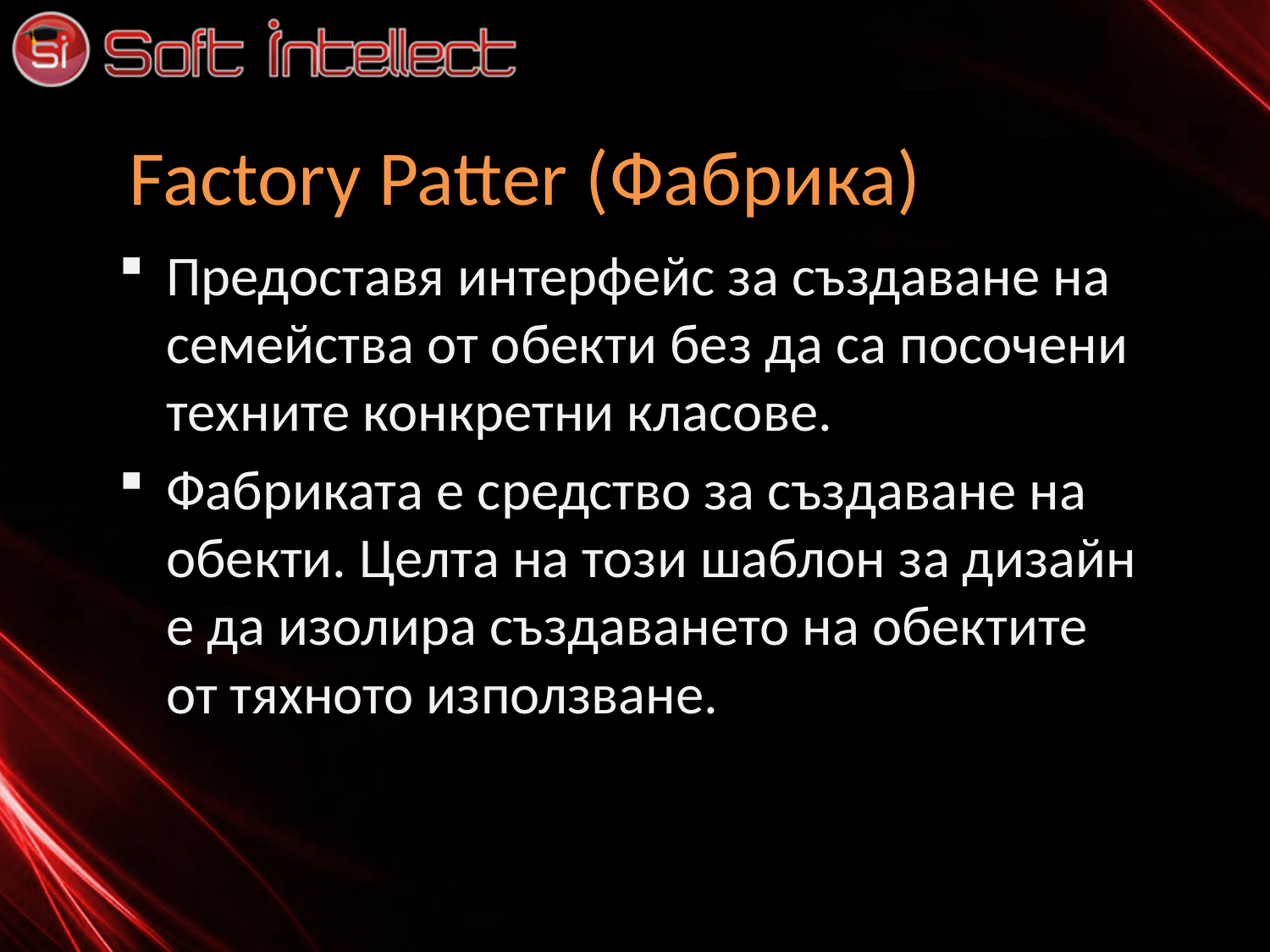

# Factory Patter (Фабрика)
Предоставя интерфейс за създаване на семейства от обекти без да са посочени техните конкретни класове.
Фабриката е средство за създаване на обекти. Целта на този шаблон за дизайн е да изолира създаването на обектите от тяхното използване.